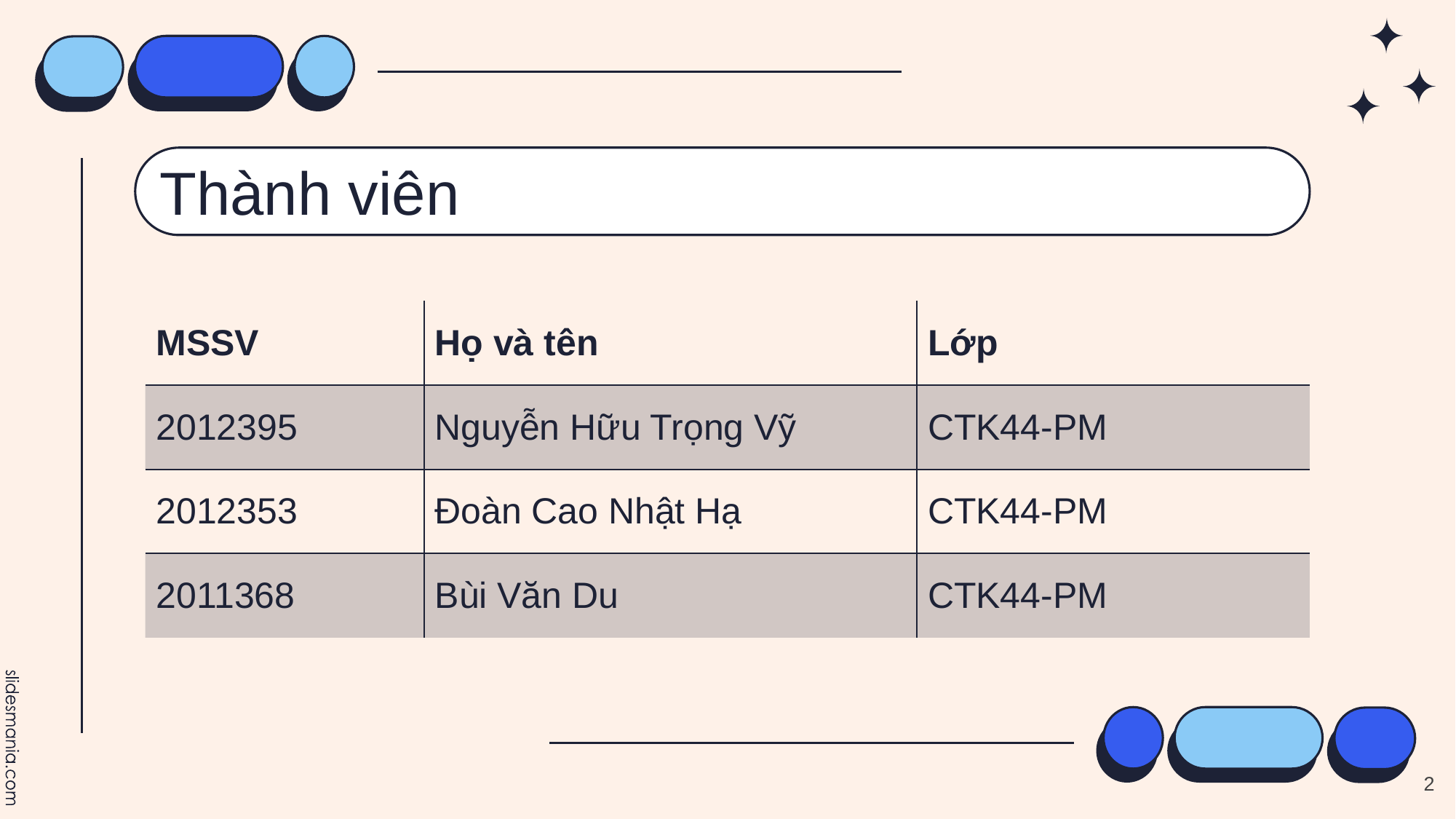

# Thành viên
| MSSV | Họ và tên | Lớp |
| --- | --- | --- |
| 2012395 | Nguyễn Hữu Trọng Vỹ | CTK44-PM |
| 2012353 | Đoàn Cao Nhật Hạ | CTK44-PM |
| 2011368 | Bùi Văn Du | CTK44-PM |
2